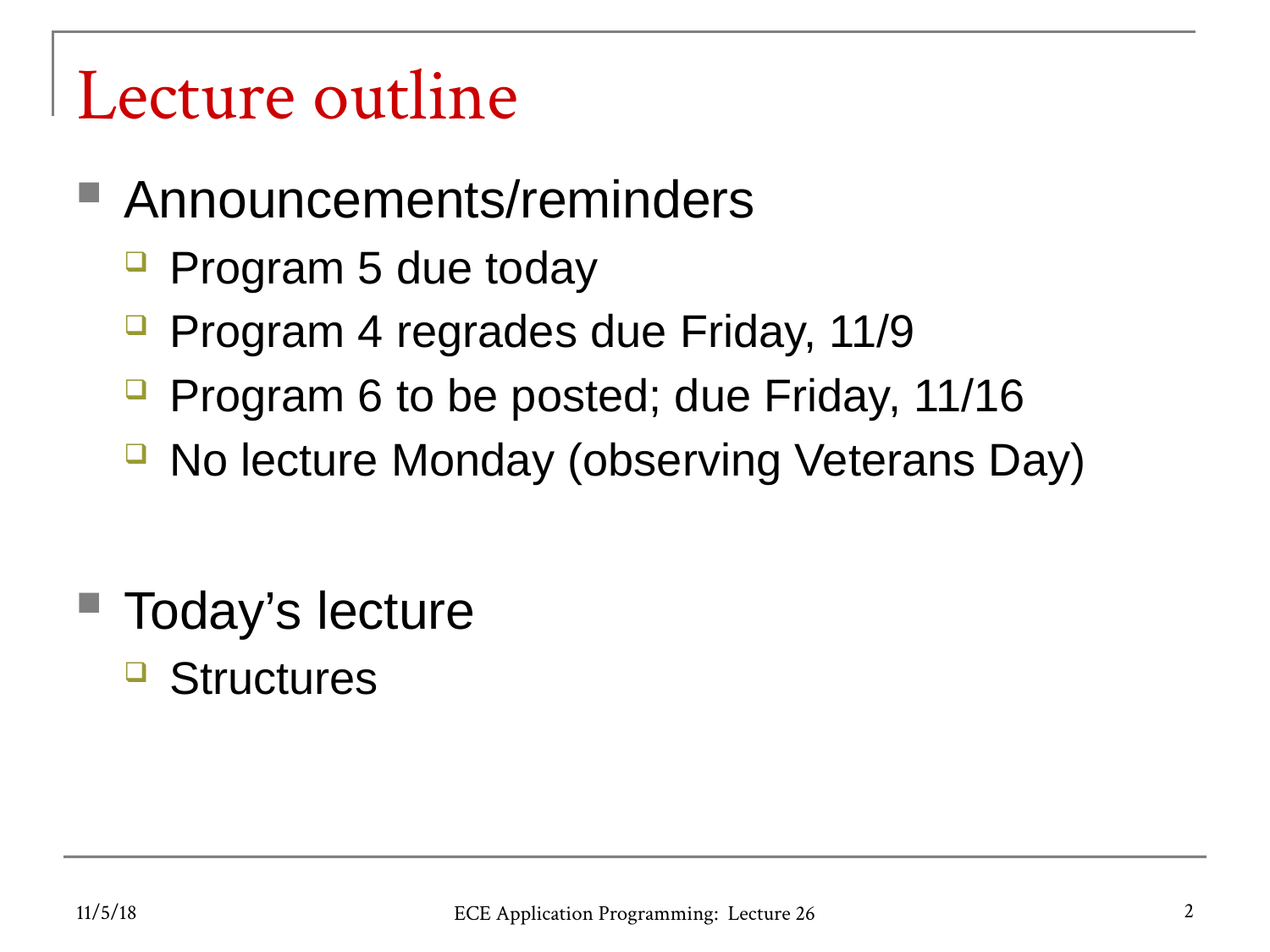

# Lecture outline
Announcements/reminders
Program 5 due today
Program 4 regrades due Friday, 11/9
Program 6 to be posted; due Friday, 11/16
No lecture Monday (observing Veterans Day)

Today’s lecture
Structures
11/5/18
2
ECE Application Programming:  Lecture 26